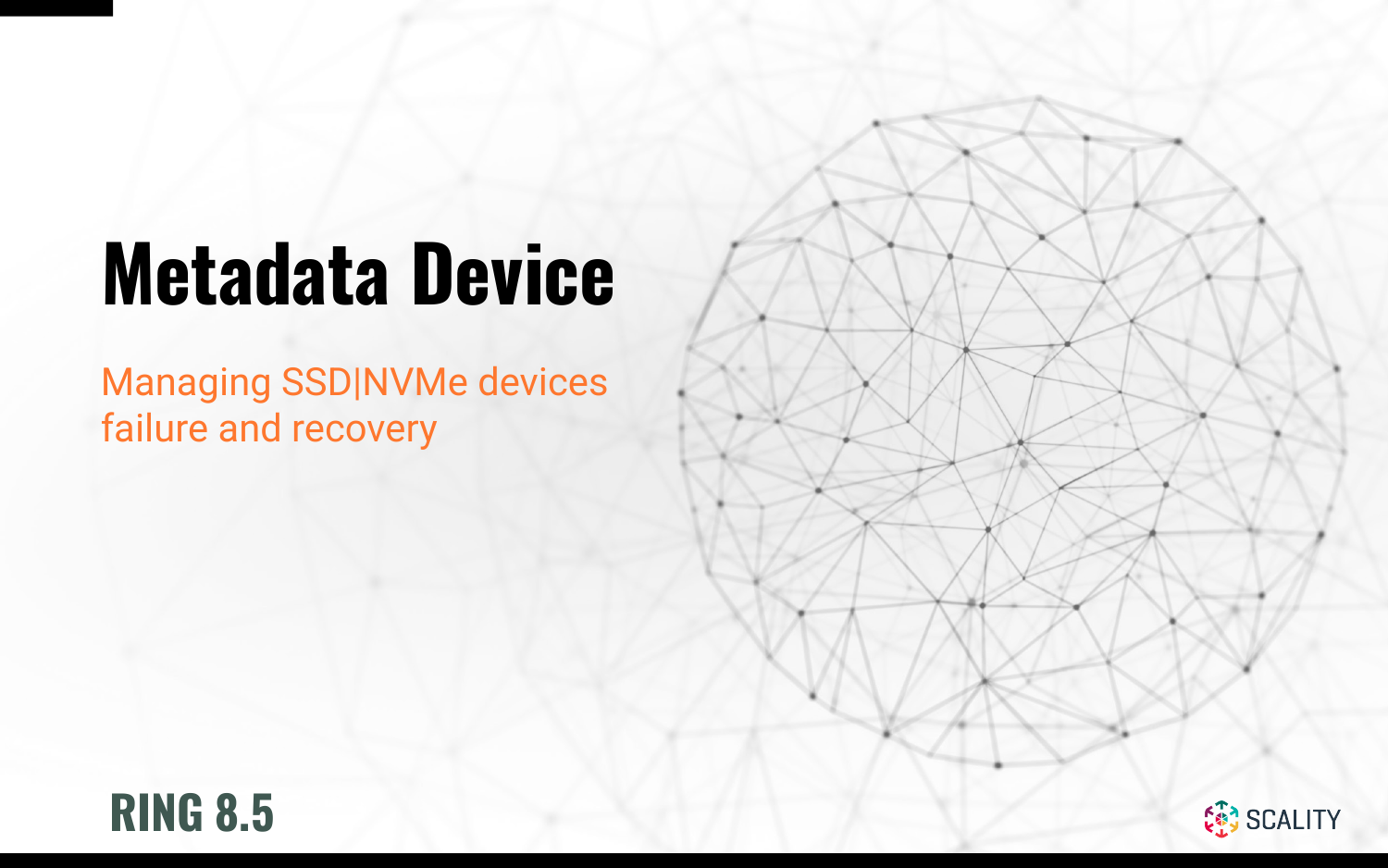

Metadata Device
Managing SSD|NVMe devices
failure and recovery
RING 8.5